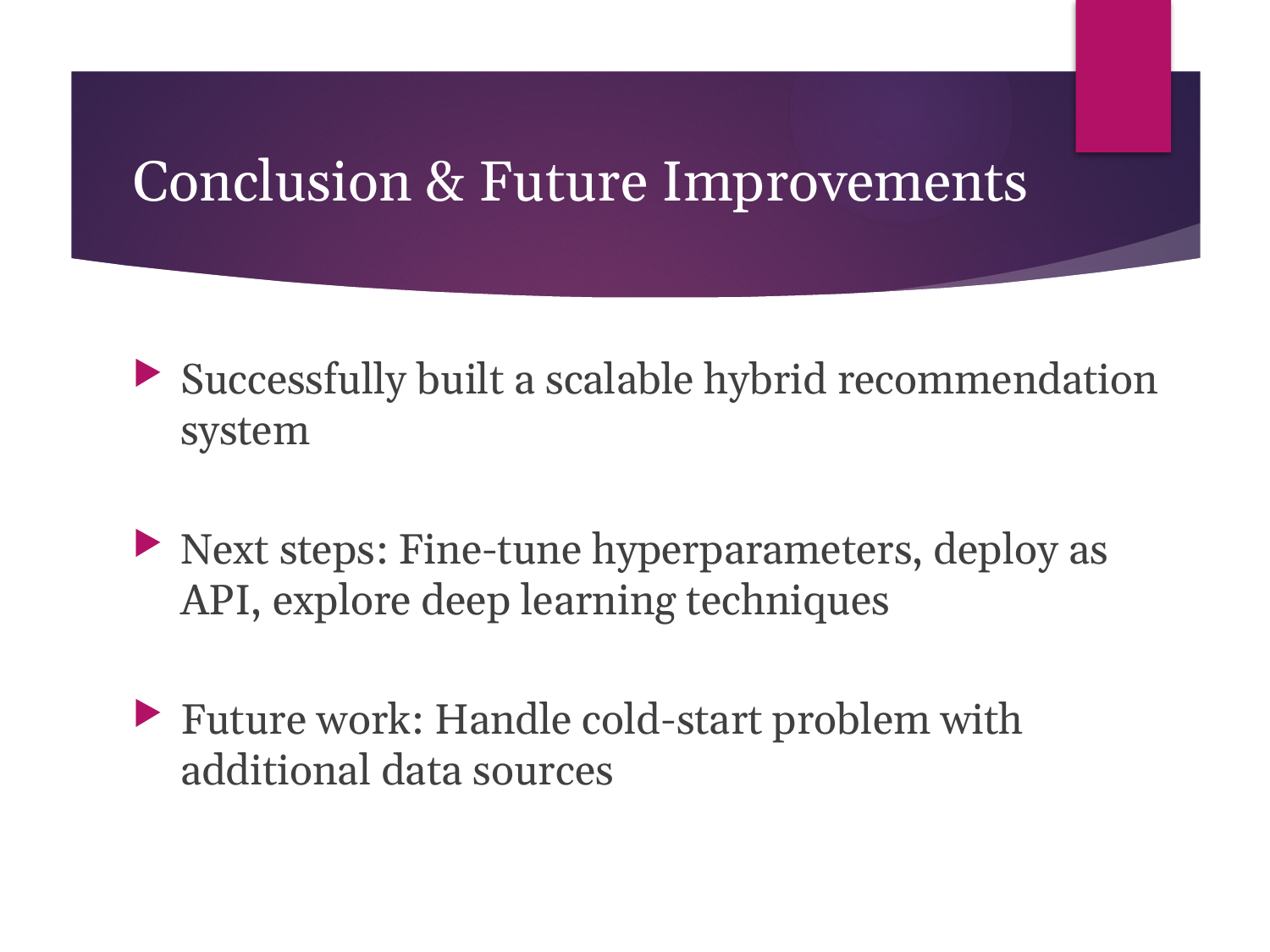

# Conclusion & Future Improvements
Successfully built a scalable hybrid recommendation system
Next steps: Fine-tune hyperparameters, deploy as API, explore deep learning techniques
Future work: Handle cold-start problem with additional data sources